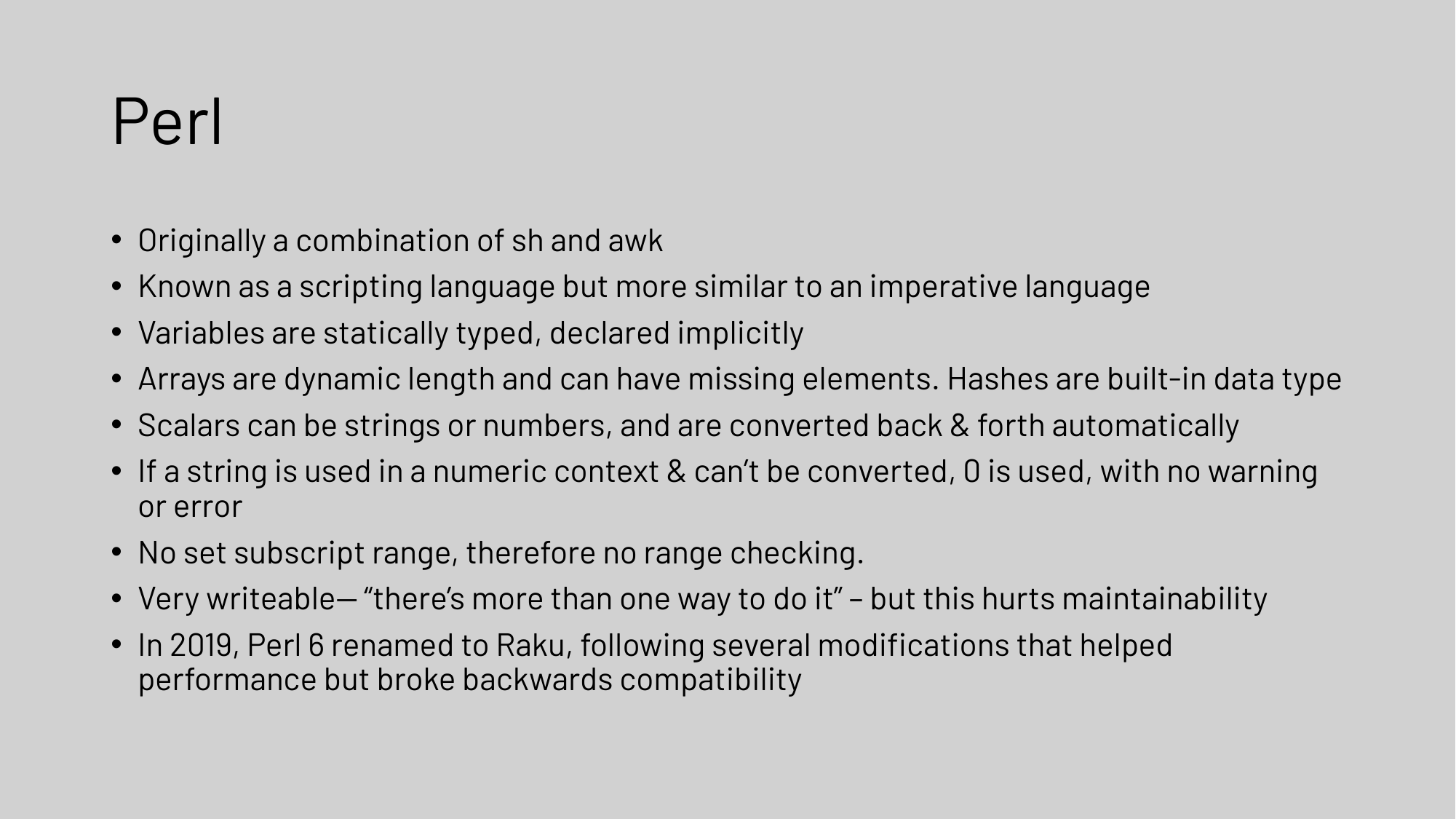

# Perl
Originally a combination of sh and awk
Known as a scripting language but more similar to an imperative language
Variables are statically typed, declared implicitly
Arrays are dynamic length and can have missing elements. Hashes are built-in data type
Scalars can be strings or numbers, and are converted back & forth automatically
If a string is used in a numeric context & can’t be converted, 0 is used, with no warning or error
No set subscript range, therefore no range checking.
Very writeable— “there’s more than one way to do it” – but this hurts maintainability
In 2019, Perl 6 renamed to Raku, following several modifications that helped performance but broke backwards compatibility